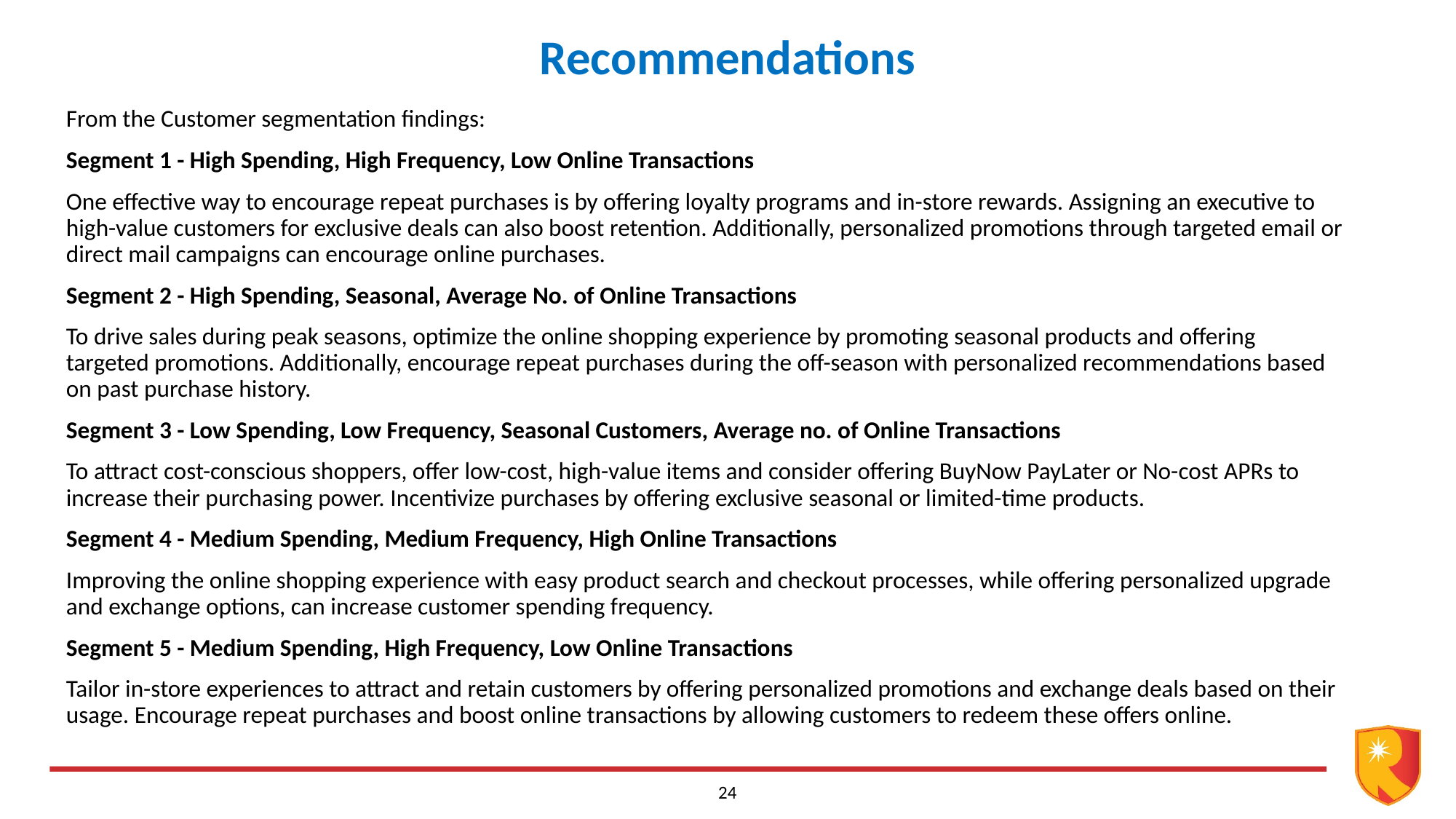

# Recommendations
From the Customer segmentation findings:
Segment 1 - High Spending, High Frequency, Low Online Transactions
One effective way to encourage repeat purchases is by offering loyalty programs and in-store rewards. Assigning an executive to high-value customers for exclusive deals can also boost retention. Additionally, personalized promotions through targeted email or direct mail campaigns can encourage online purchases.
Segment 2 - High Spending, Seasonal, Average No. of Online Transactions
To drive sales during peak seasons, optimize the online shopping experience by promoting seasonal products and offering targeted promotions. Additionally, encourage repeat purchases during the off-season with personalized recommendations based on past purchase history.
Segment 3 - Low Spending, Low Frequency, Seasonal Customers, Average no. of Online Transactions
To attract cost-conscious shoppers, offer low-cost, high-value items and consider offering BuyNow PayLater or No-cost APRs to increase their purchasing power. Incentivize purchases by offering exclusive seasonal or limited-time products.
Segment 4 - Medium Spending, Medium Frequency, High Online Transactions
Improving the online shopping experience with easy product search and checkout processes, while offering personalized upgrade and exchange options, can increase customer spending frequency.
Segment 5 - Medium Spending, High Frequency, Low Online Transactions
Tailor in-store experiences to attract and retain customers by offering personalized promotions and exchange deals based on their usage. Encourage repeat purchases and boost online transactions by allowing customers to redeem these offers online.